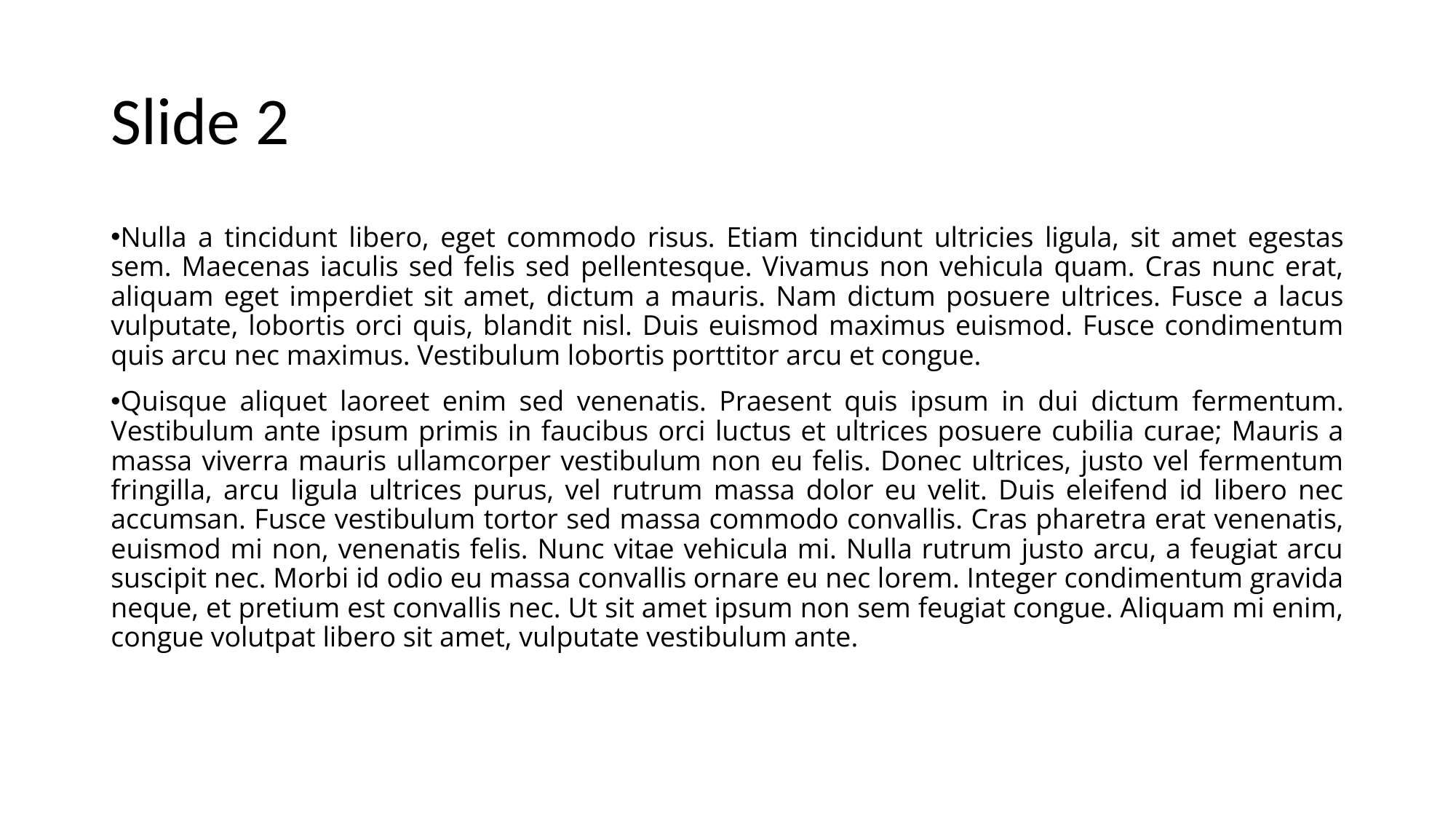

# Slide 2
Nulla a tincidunt libero, eget commodo risus. Etiam tincidunt ultricies ligula, sit amet egestas sem. Maecenas iaculis sed felis sed pellentesque. Vivamus non vehicula quam. Cras nunc erat, aliquam eget imperdiet sit amet, dictum a mauris. Nam dictum posuere ultrices. Fusce a lacus vulputate, lobortis orci quis, blandit nisl. Duis euismod maximus euismod. Fusce condimentum quis arcu nec maximus. Vestibulum lobortis porttitor arcu et congue.
Quisque aliquet laoreet enim sed venenatis. Praesent quis ipsum in dui dictum fermentum. Vestibulum ante ipsum primis in faucibus orci luctus et ultrices posuere cubilia curae; Mauris a massa viverra mauris ullamcorper vestibulum non eu felis. Donec ultrices, justo vel fermentum fringilla, arcu ligula ultrices purus, vel rutrum massa dolor eu velit. Duis eleifend id libero nec accumsan. Fusce vestibulum tortor sed massa commodo convallis. Cras pharetra erat venenatis, euismod mi non, venenatis felis. Nunc vitae vehicula mi. Nulla rutrum justo arcu, a feugiat arcu suscipit nec. Morbi id odio eu massa convallis ornare eu nec lorem. Integer condimentum gravida neque, et pretium est convallis nec. Ut sit amet ipsum non sem feugiat congue. Aliquam mi enim, congue volutpat libero sit amet, vulputate vestibulum ante.